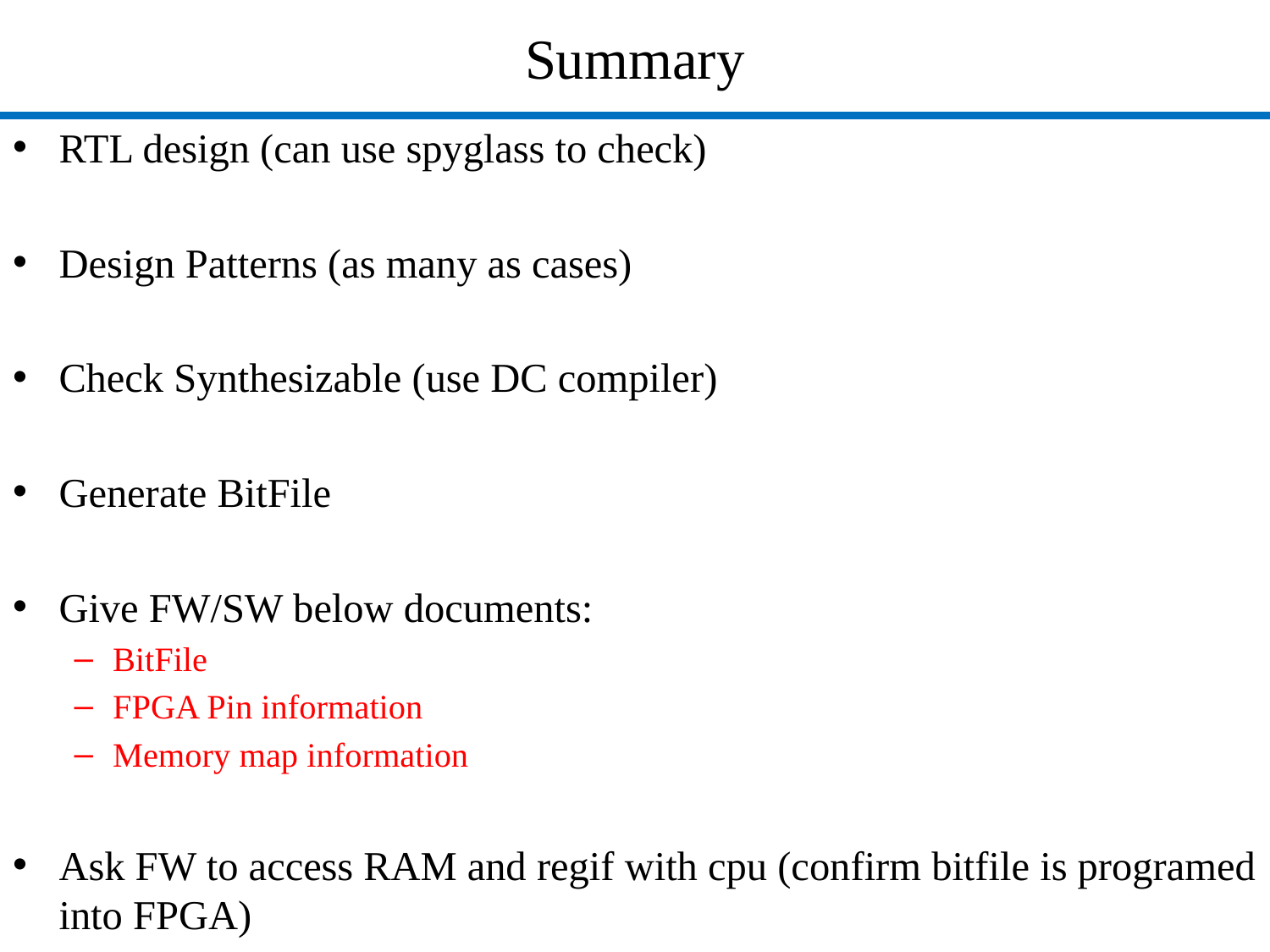

Summary
RTL design (can use spyglass to check)

Design Patterns (as many as cases)

Check Synthesizable (use DC compiler)

Generate BitFile

Give FW/SW below documents:
BitFile
FPGA Pin information
Memory map information

Ask FW to access RAM and regif with cpu (confirm bitfile is programed into FPGA)